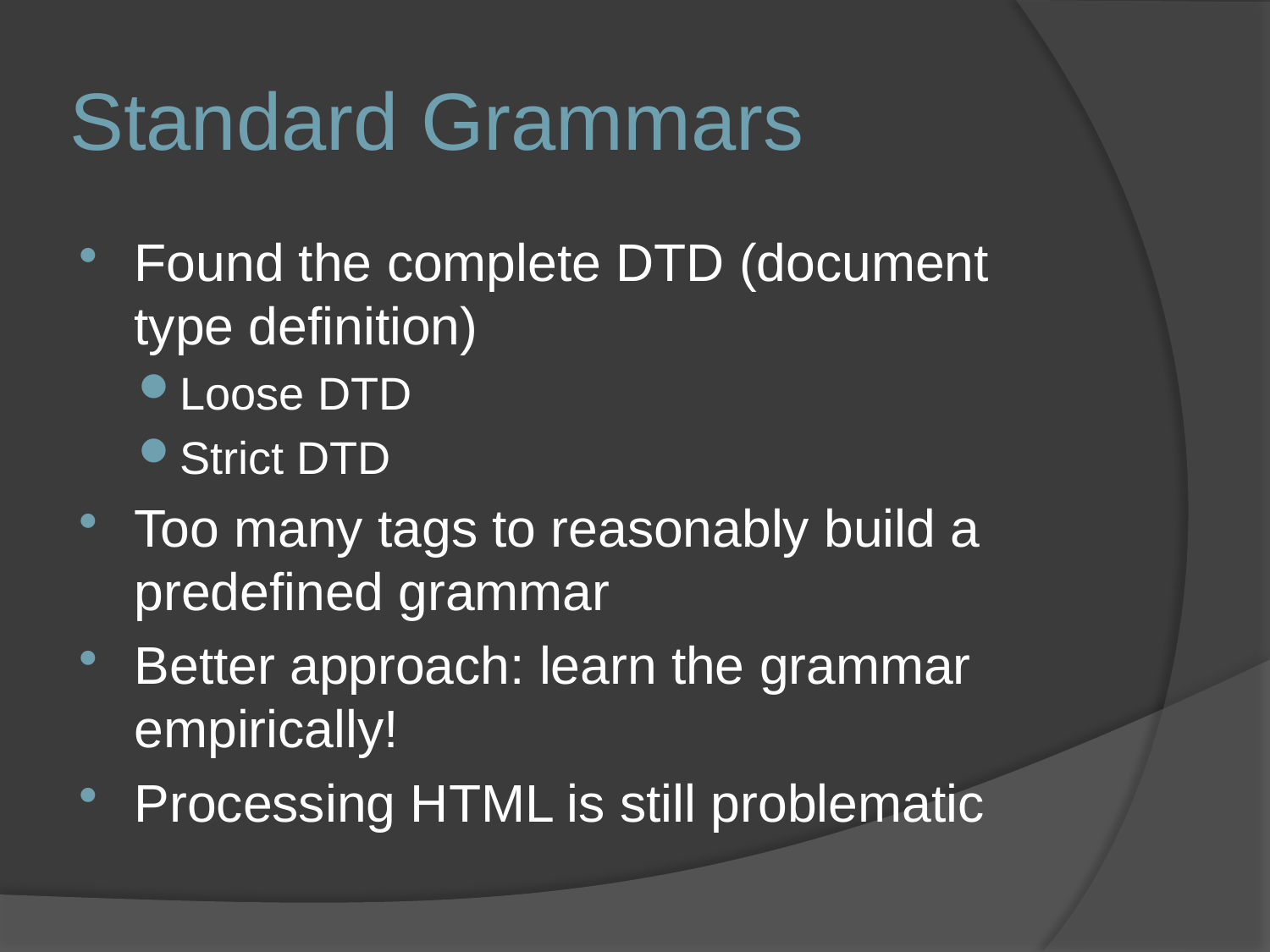

# Standard Grammars
Found the complete DTD (document type definition)
Loose DTD
Strict DTD
Too many tags to reasonably build a predefined grammar
Better approach: learn the grammar empirically!
Processing HTML is still problematic